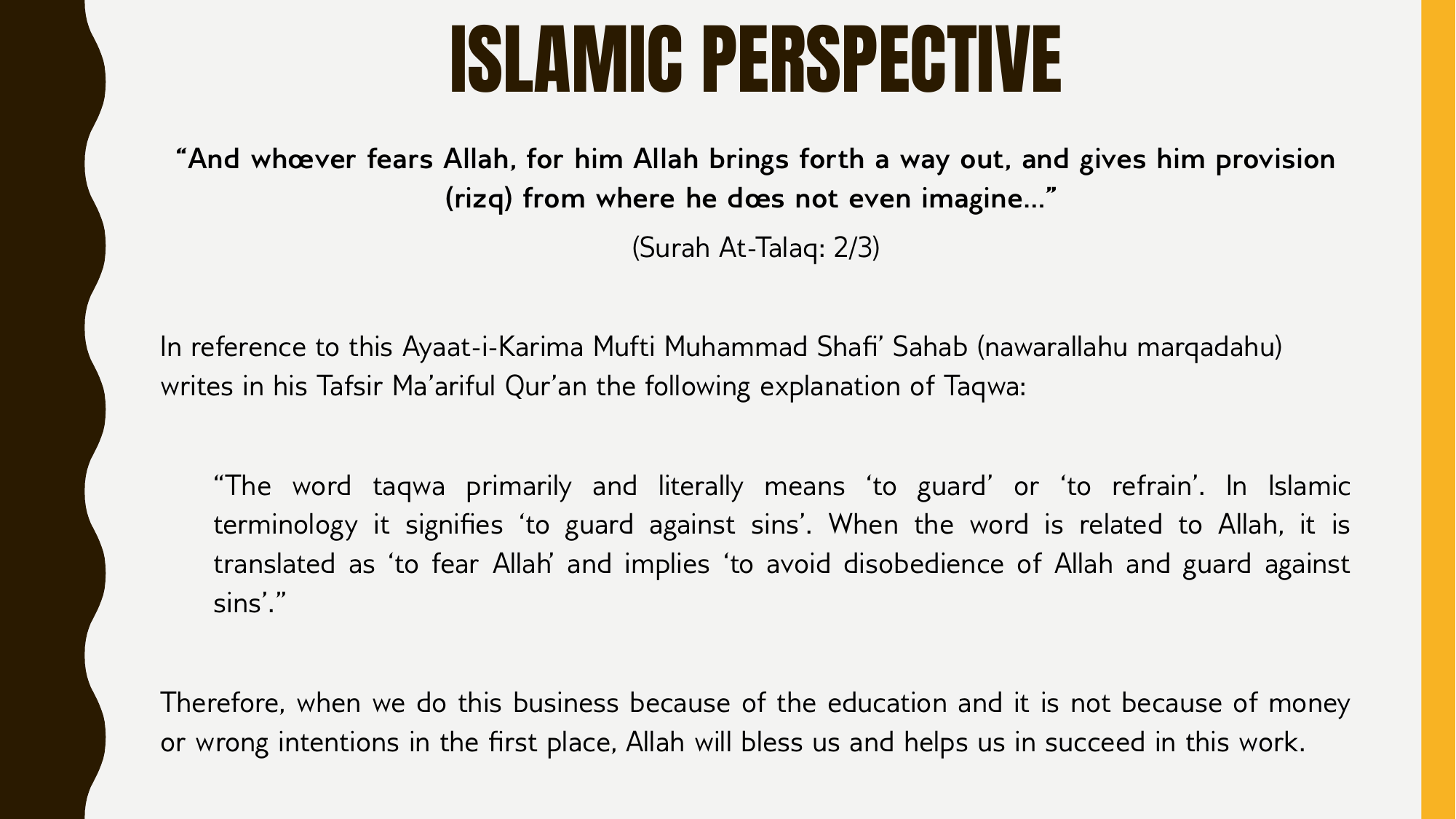

# ISLAMIC PERSPECTIVE
“And whoever fears Allah, for him Allah brings forth a way out, and gives him provision (rizq) from where he does not even imagine…”
(Surah At-Talaq: 2/3)

In reference to this Ayaat-i-Karima Mufti Muhammad Shafi’ Sahab (nawarallahu marqadahu) writes in his Tafsir Ma’ariful Qur’an the following explanation of Taqwa:

“The word taqwa primarily and literally means ‘to guard’ or ‘to refrain’. In Islamic terminology it signifies ‘to guard against sins’. When the word is related to Allah, it is translated as ‘to fear Allah’ and implies ‘to avoid disobedience of Allah and guard against sins’.”

Therefore, when we do this business because of the education and it is not because of money or wrong intentions in the first place, Allah will bless us and helps us in succeed in this work.